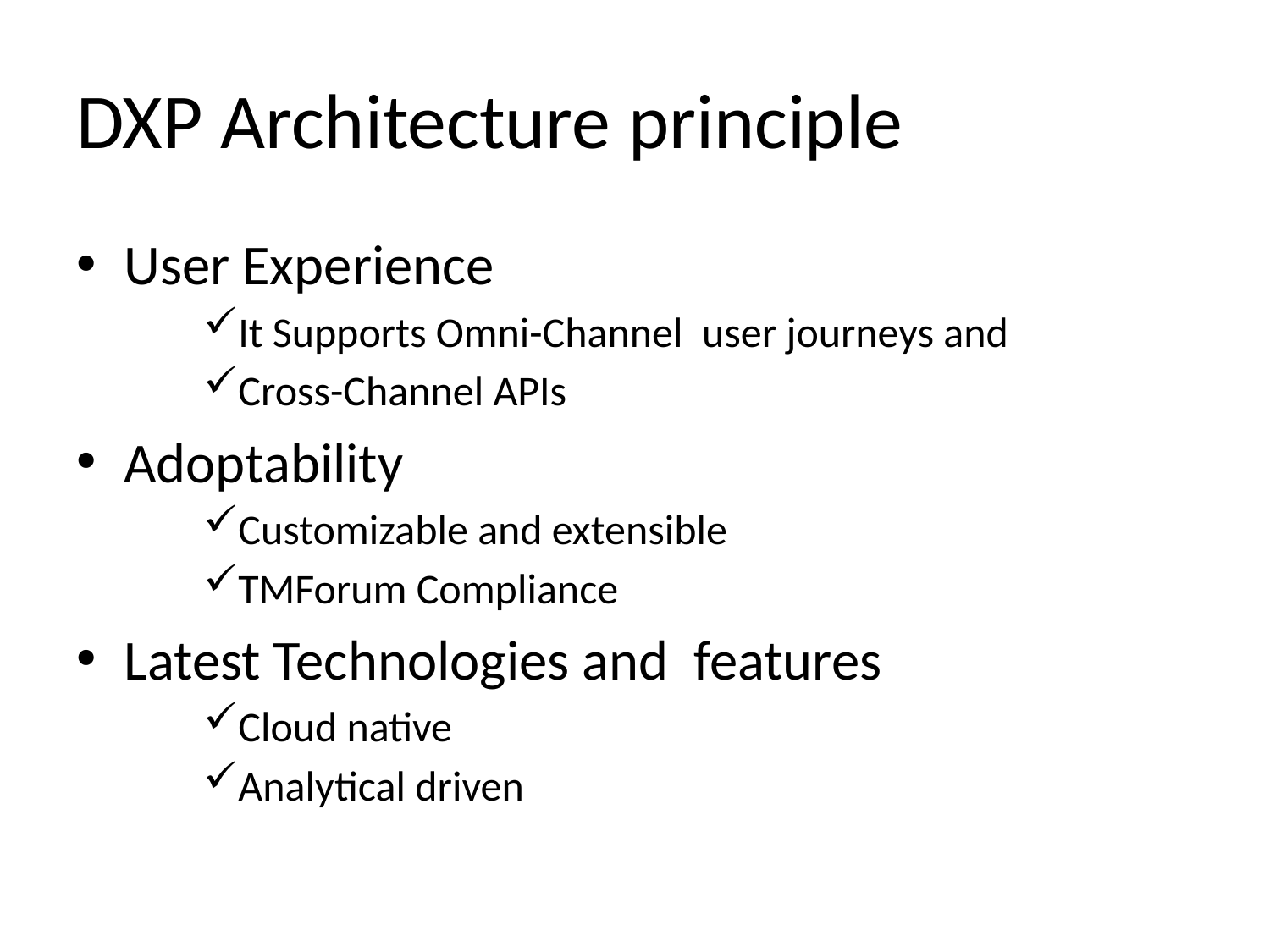

# DXP Architecture principle
User Experience
It Supports Omni-Channel  user journeys and
Cross-Channel APIs
Adoptability
Customizable and extensible
TMForum Compliance
Latest Technologies and  features
Cloud native
Analytical driven